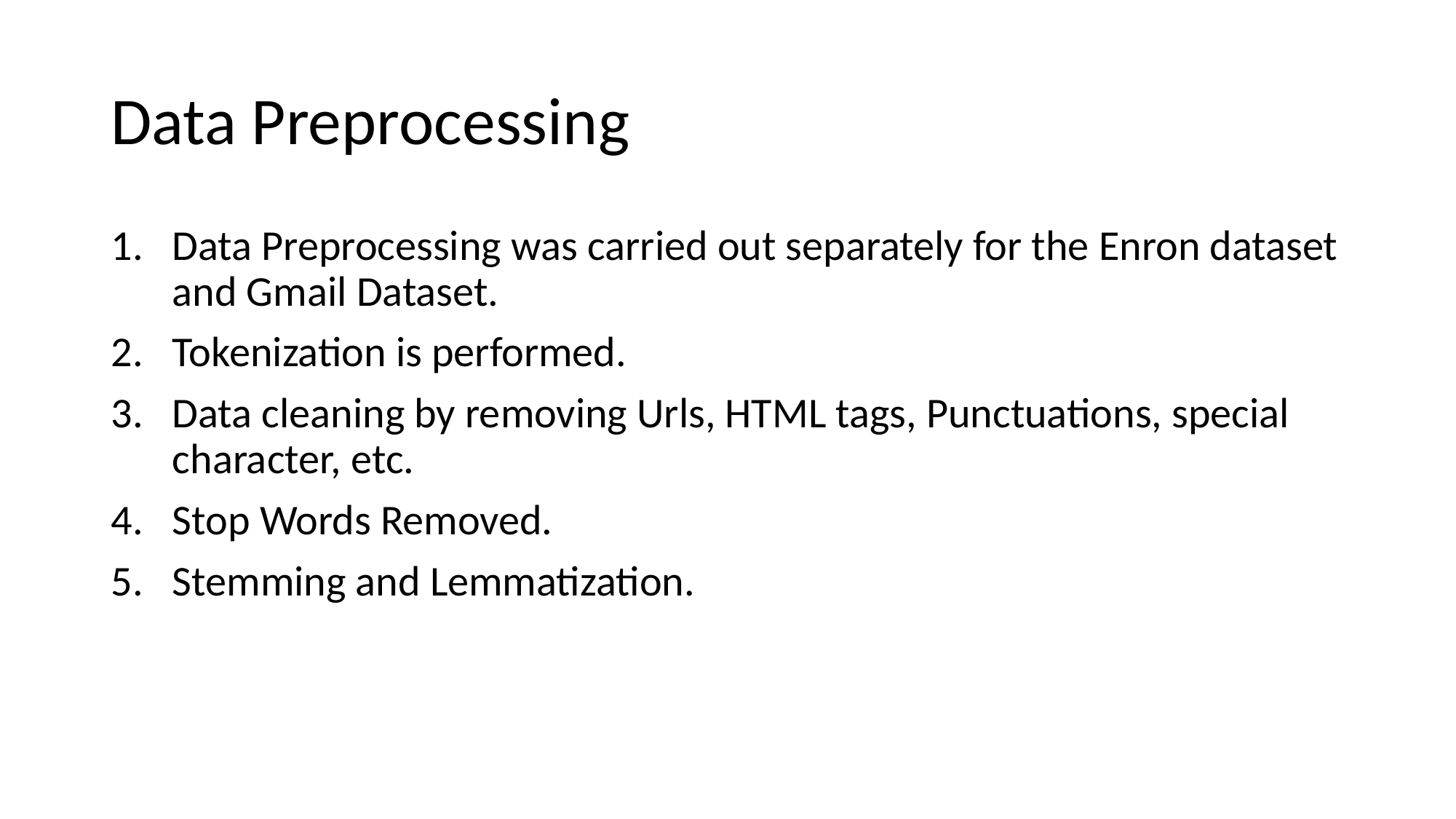

# Data Preprocessing
Data Preprocessing was carried out separately for the Enron dataset and Gmail Dataset.
Tokenization is performed.
Data cleaning by removing Urls, HTML tags, Punctuations, special character, etc.
Stop Words Removed.
Stemming and Lemmatization.